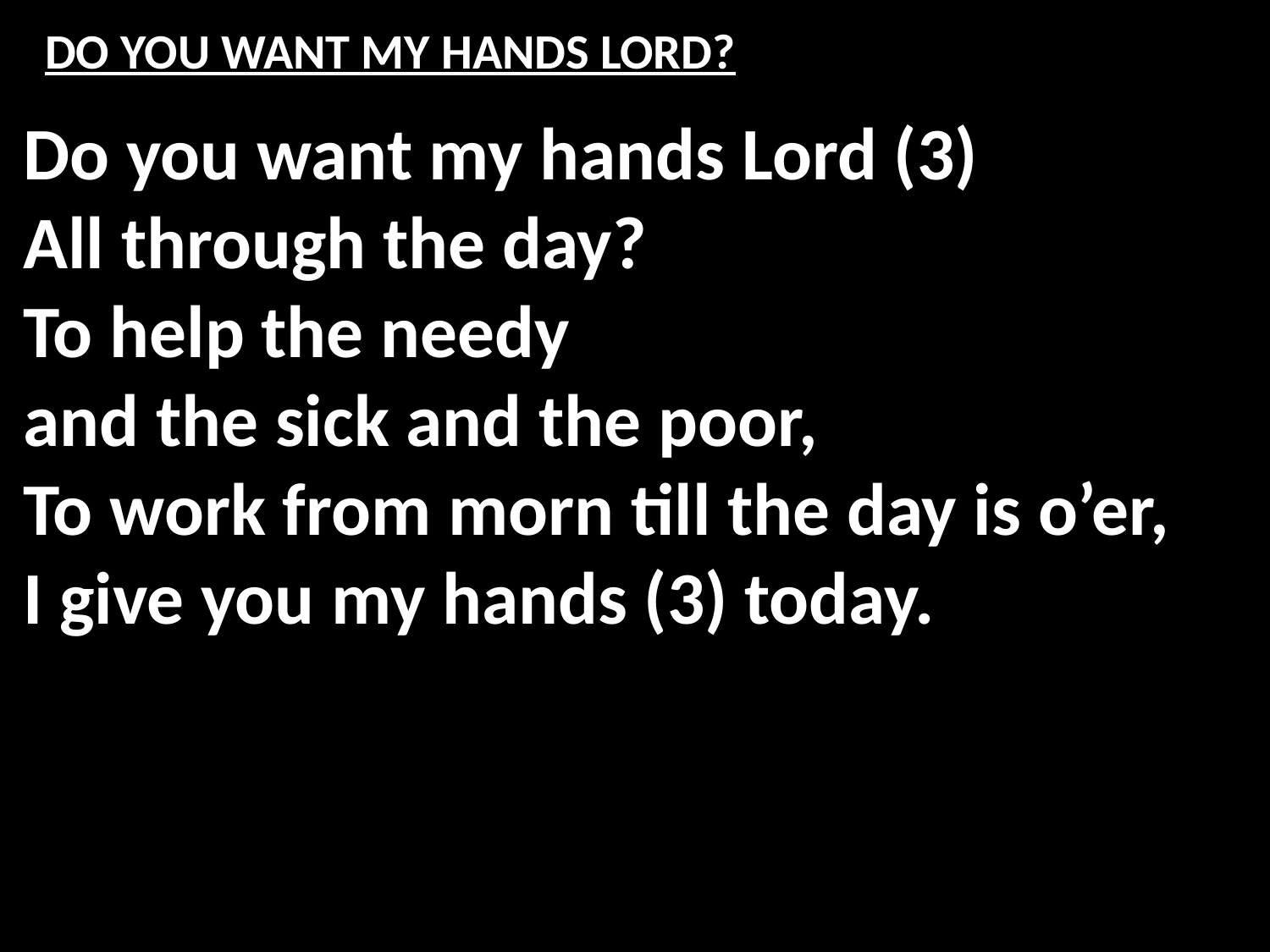

# DO YOU WANT MY HANDS LORD?
Do you want my hands Lord (3)
All through the day?
To help the needy
and the sick and the poor,
To work from morn till the day is o’er,
I give you my hands (3) today.